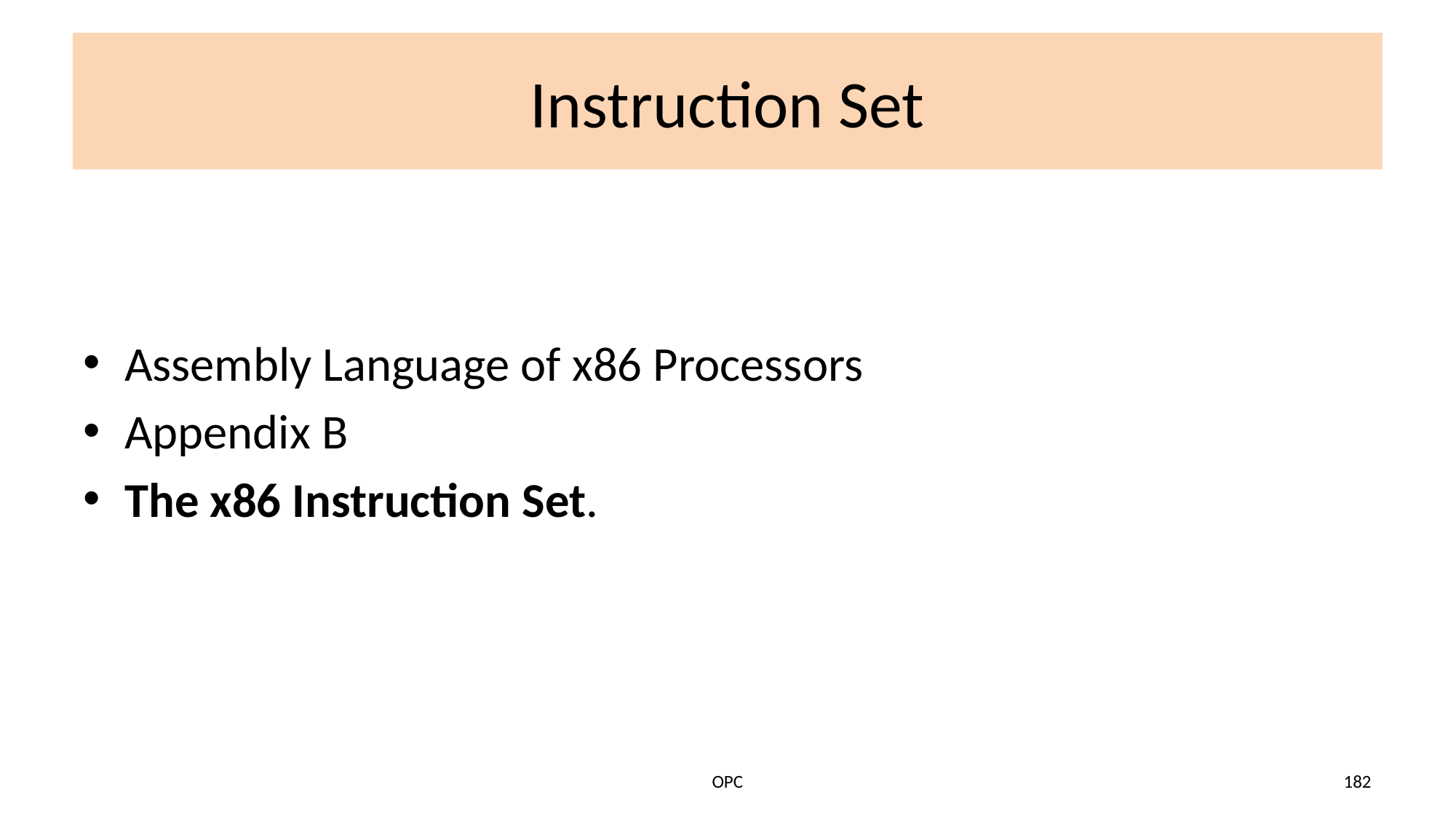

# Instruction Set

Assembly Language of x86 Processors
Appendix B
The x86 Instruction Set.
OPC
182